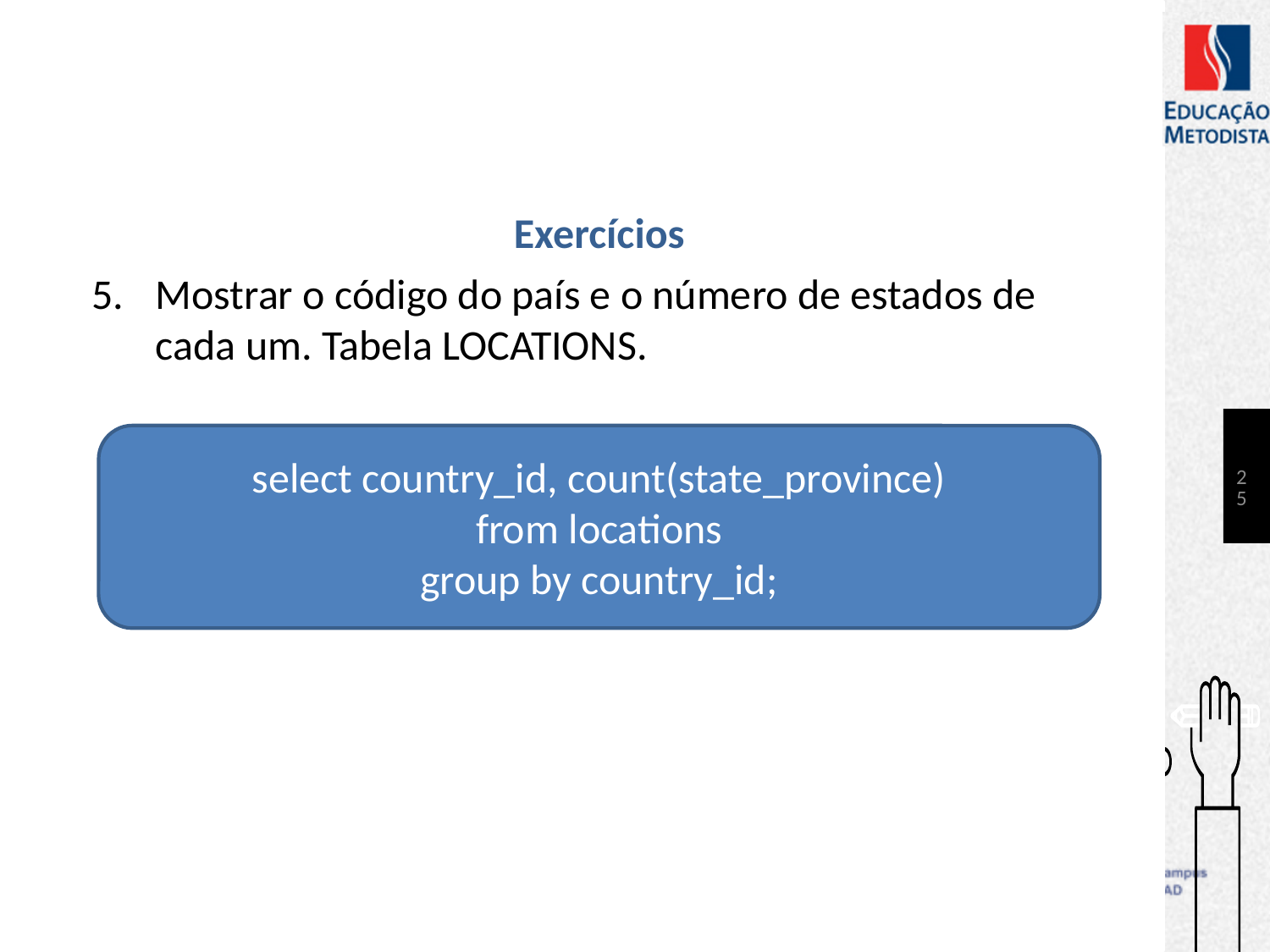

# Exercícios
Mostrar o código do país e o número de estados de cada um. Tabela LOCATIONS.
25
select country_id, count(state_province)
from locations
group by country_id;